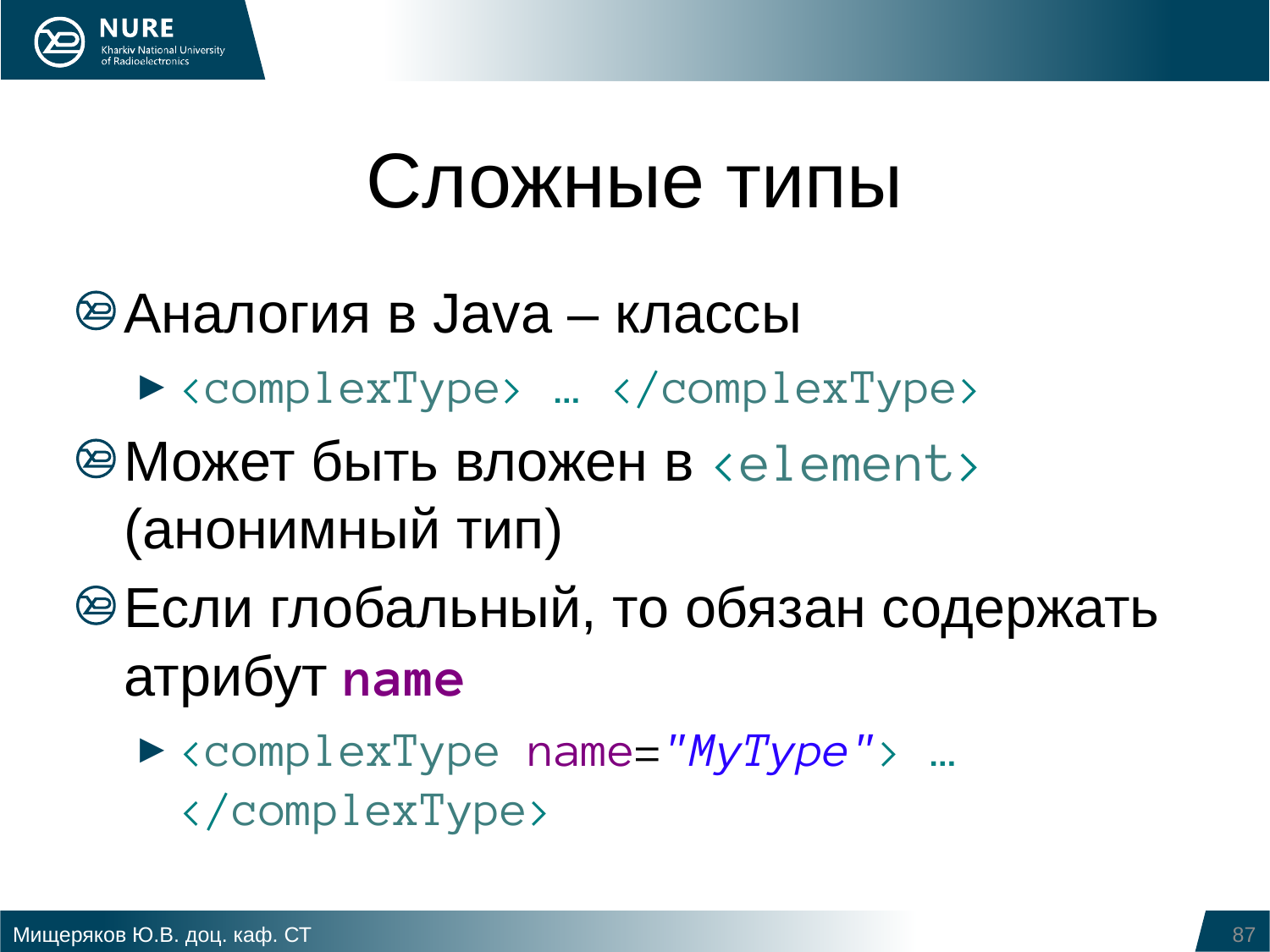

# Сложные типы
Аналогия в Java – классы
<complexType> … </complexType>
Может быть вложен в <element> (анонимный тип)
Если глобальный, то обязан содержать атрибут name
<complexType name="MyType"> … </complexType>
Мищеряков Ю.В. доц. каф. СТ
87